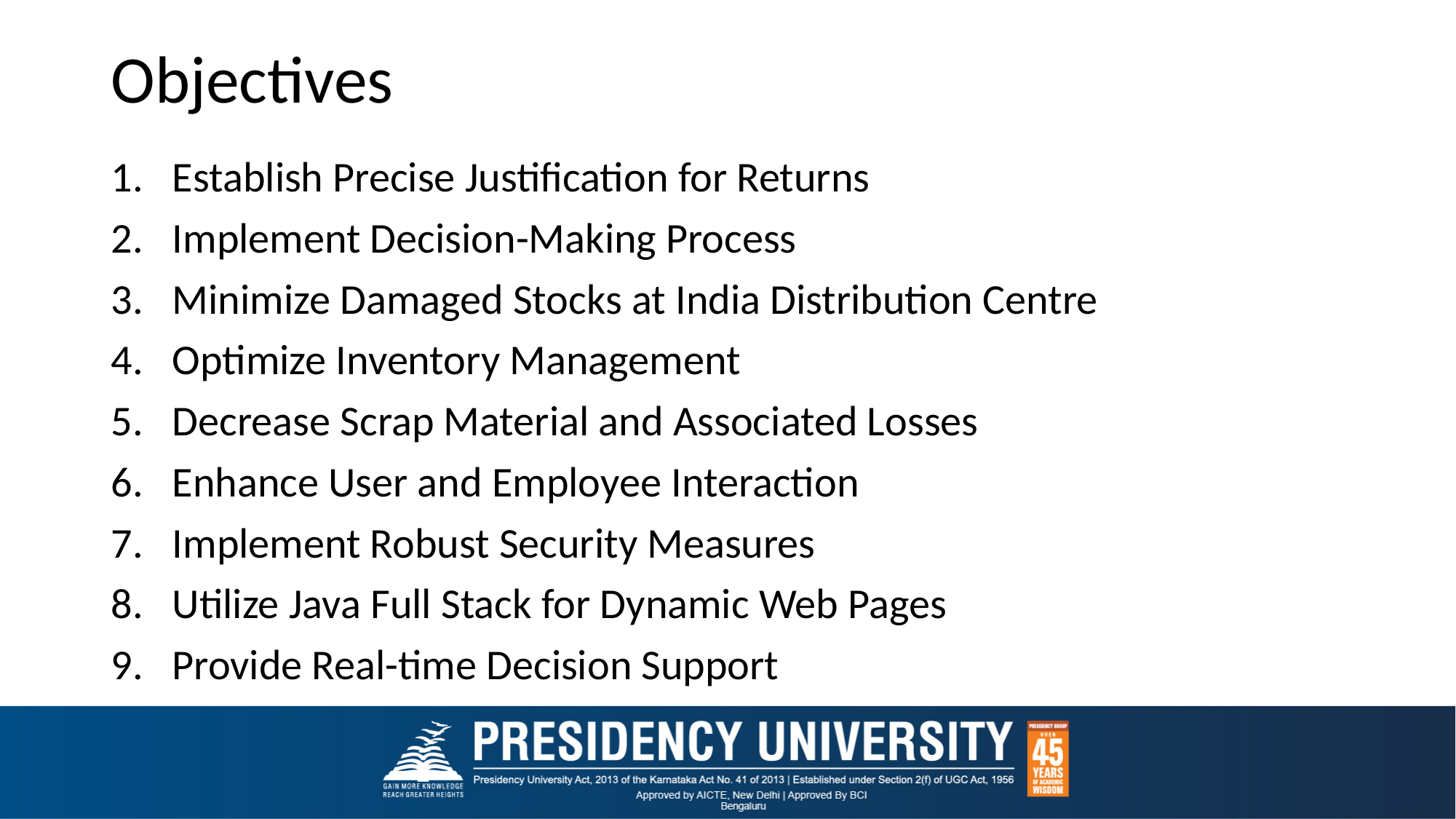

# Objectives
Establish Precise Justification for Returns
Implement Decision-Making Process
Minimize Damaged Stocks at India Distribution Centre
Optimize Inventory Management
Decrease Scrap Material and Associated Losses
Enhance User and Employee Interaction
Implement Robust Security Measures
Utilize Java Full Stack for Dynamic Web Pages
Provide Real-time Decision Support